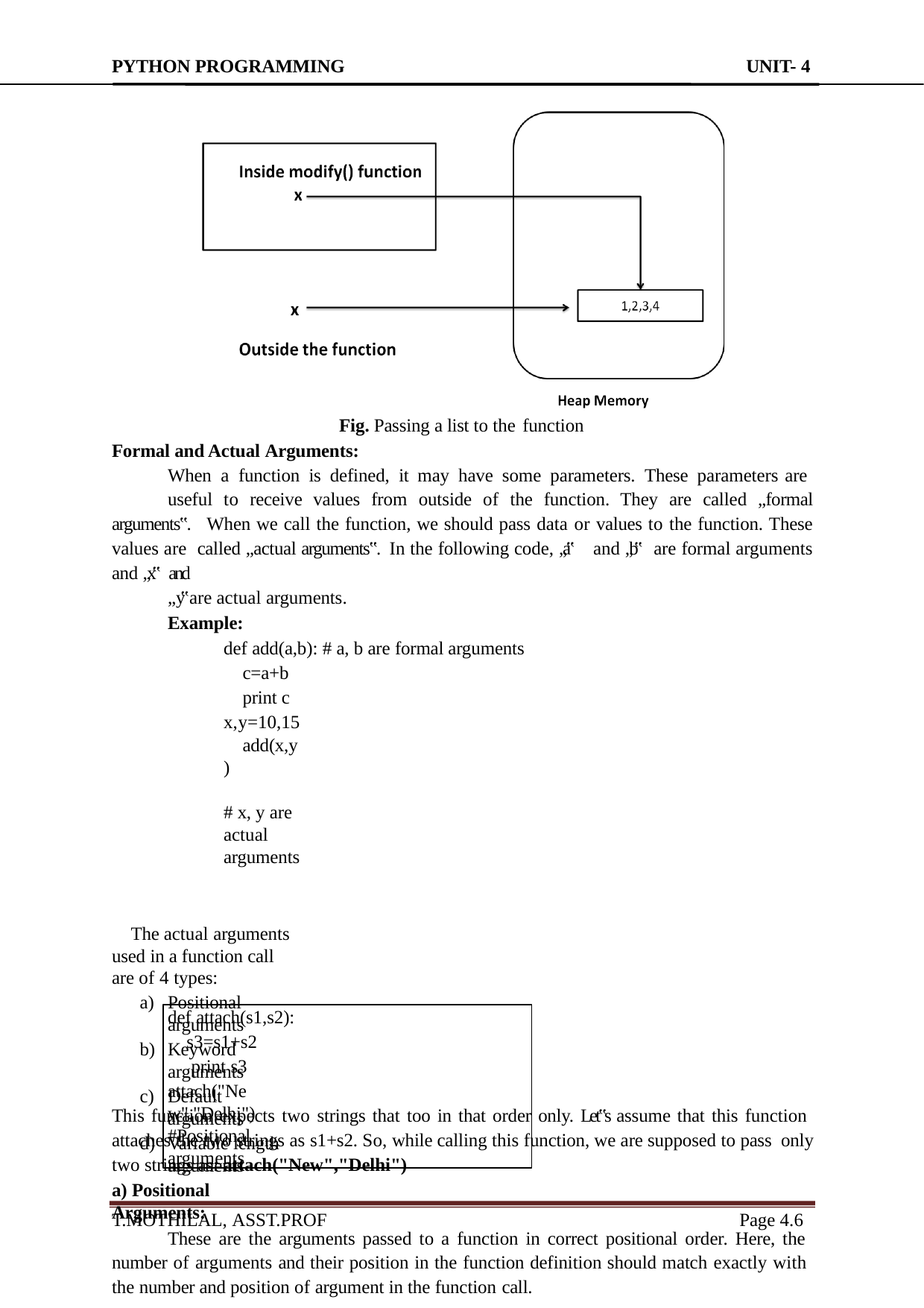

PYTHON PROGRAMMING
UNIT- 4

Fig. Passing a list to the function
Formal and Actual Arguments:
When  a  function  is  defined,  it  may  have  some  parameters.  These  parameters are
useful to receive values from outside of the function. They are called „formal arguments‟.   When we call the function, we should pass data or values to the function. These values are  called „actual arguments‟.  In the following code, „a‟                   and „b‟      are formal arguments and „x‟      and
„y‟ are actual arguments.
Example:
def add(a,b): # a, b are formal arguments  c=a+b
print c  x,y=10,15
add(x,y)	# x, y are actual arguments

The actual arguments used in a function call are of 4 types:
Positional arguments
Keyword arguments
Default arguments
Variable length arguments
a) Positional Arguments:
These are the arguments passed to a function in correct positional order. Here, the  number of arguments and their position in the function definition should match exactly with  the number and position of argument in the function call.
def attach(s1,s2):
s3=s1+s2  print s3
attach("New","Delhi") #Positional arguments
This function expects two strings that too in that order only. Let‟s assume that this function  attaches the two strings as s1+s2. So, while calling this function, we are supposed to pass  only two strings as: attach("New","Delhi")

T.MOTHILAL, ASST.PROF
Page 4.6